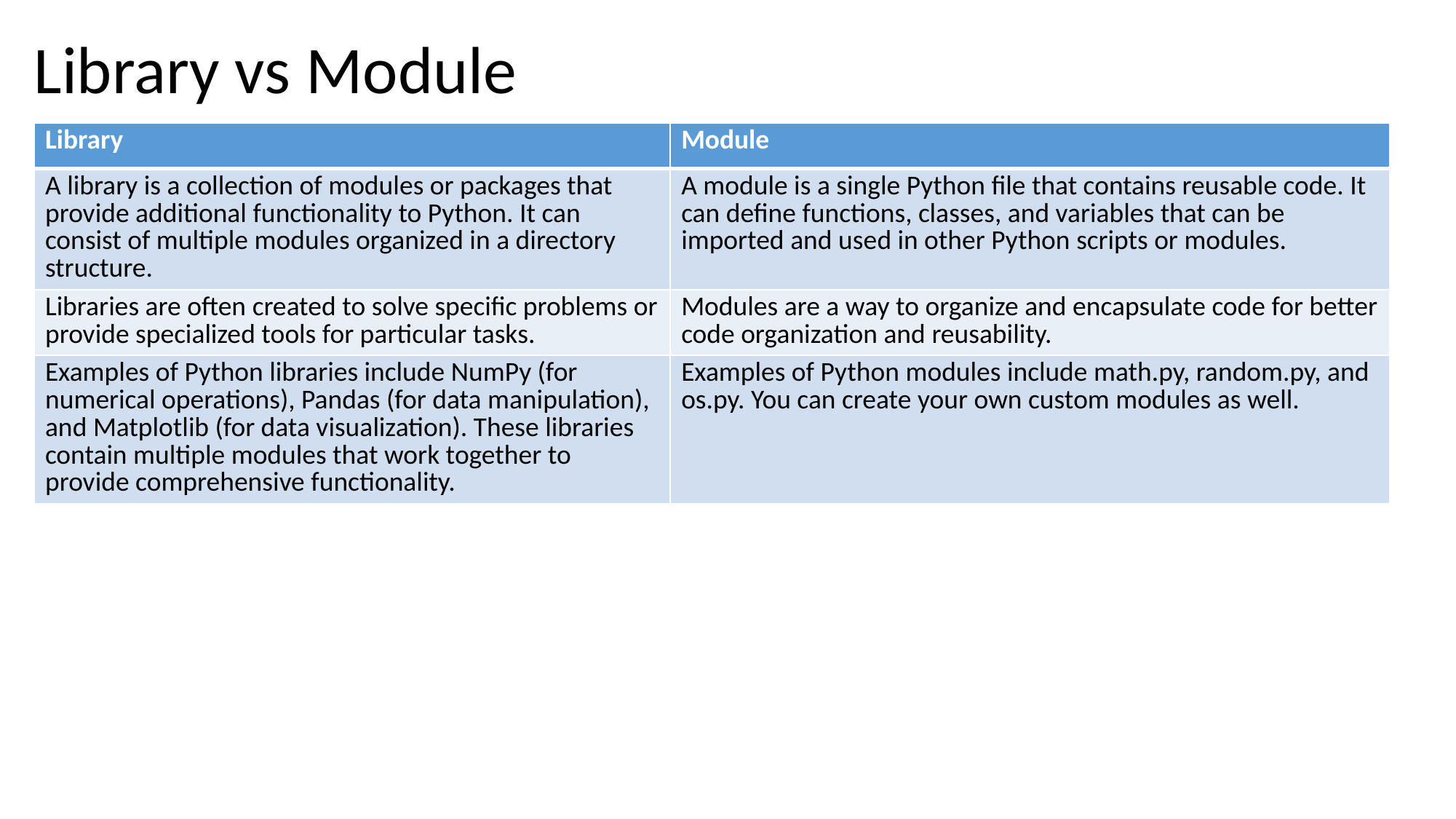

# Library vs Module
| Library | Module |
| --- | --- |
| A library is a collection of modules or packages that provide additional functionality to Python. It can consist of multiple modules organized in a directory structure. | A module is a single Python file that contains reusable code. It can define functions, classes, and variables that can be imported and used in other Python scripts or modules. |
| Libraries are often created to solve specific problems or provide specialized tools for particular tasks. | Modules are a way to organize and encapsulate code for better code organization and reusability. |
| Examples of Python libraries include NumPy (for numerical operations), Pandas (for data manipulation), and Matplotlib (for data visualization). These libraries contain multiple modules that work together to provide comprehensive functionality. | Examples of Python modules include math.py, random.py, and os.py. You can create your own custom modules as well. |